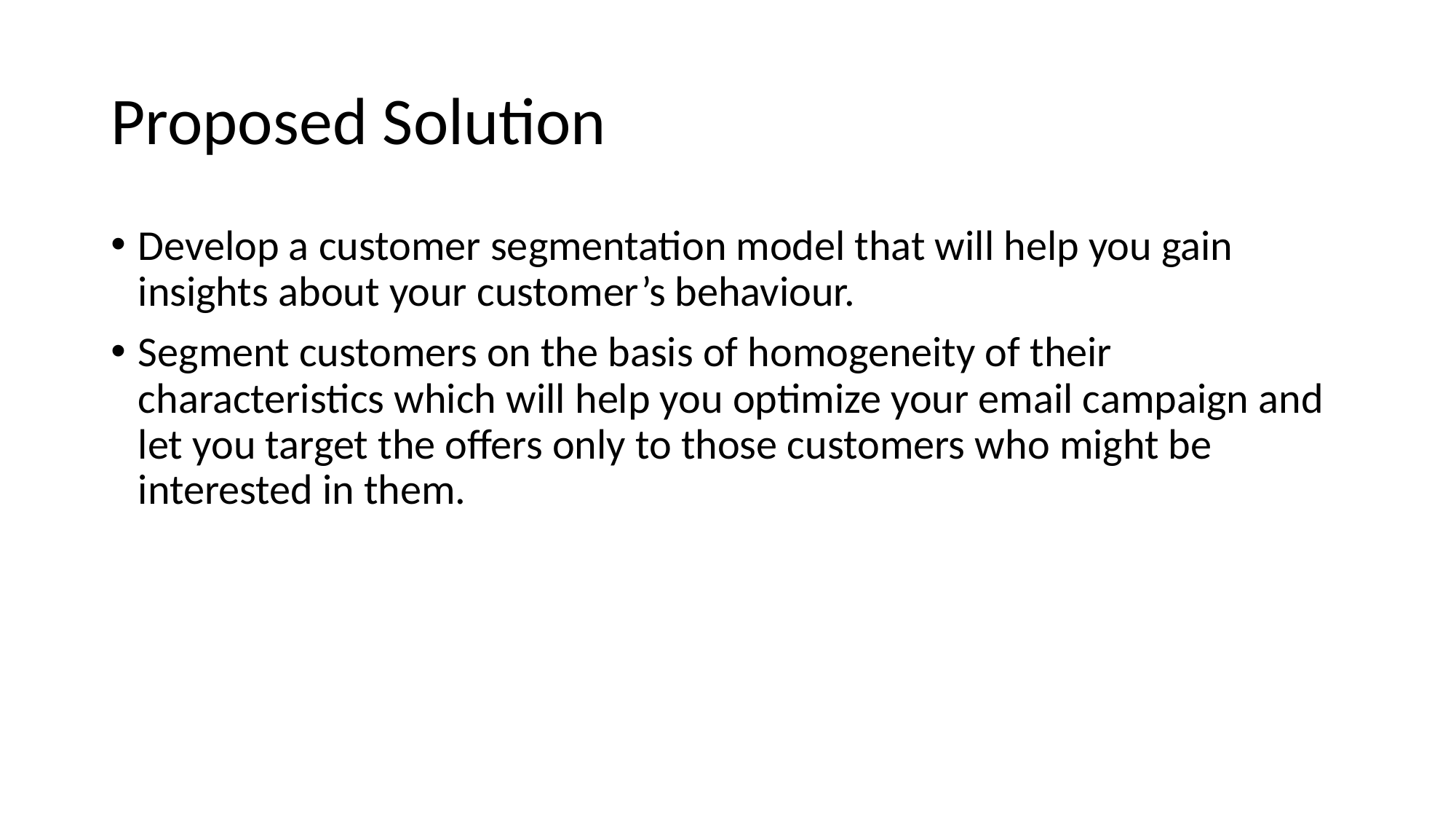

# Proposed Solution
Develop a customer segmentation model that will help you gain insights about your customer’s behaviour.
Segment customers on the basis of homogeneity of their characteristics which will help you optimize your email campaign and let you target the offers only to those customers who might be interested in them.